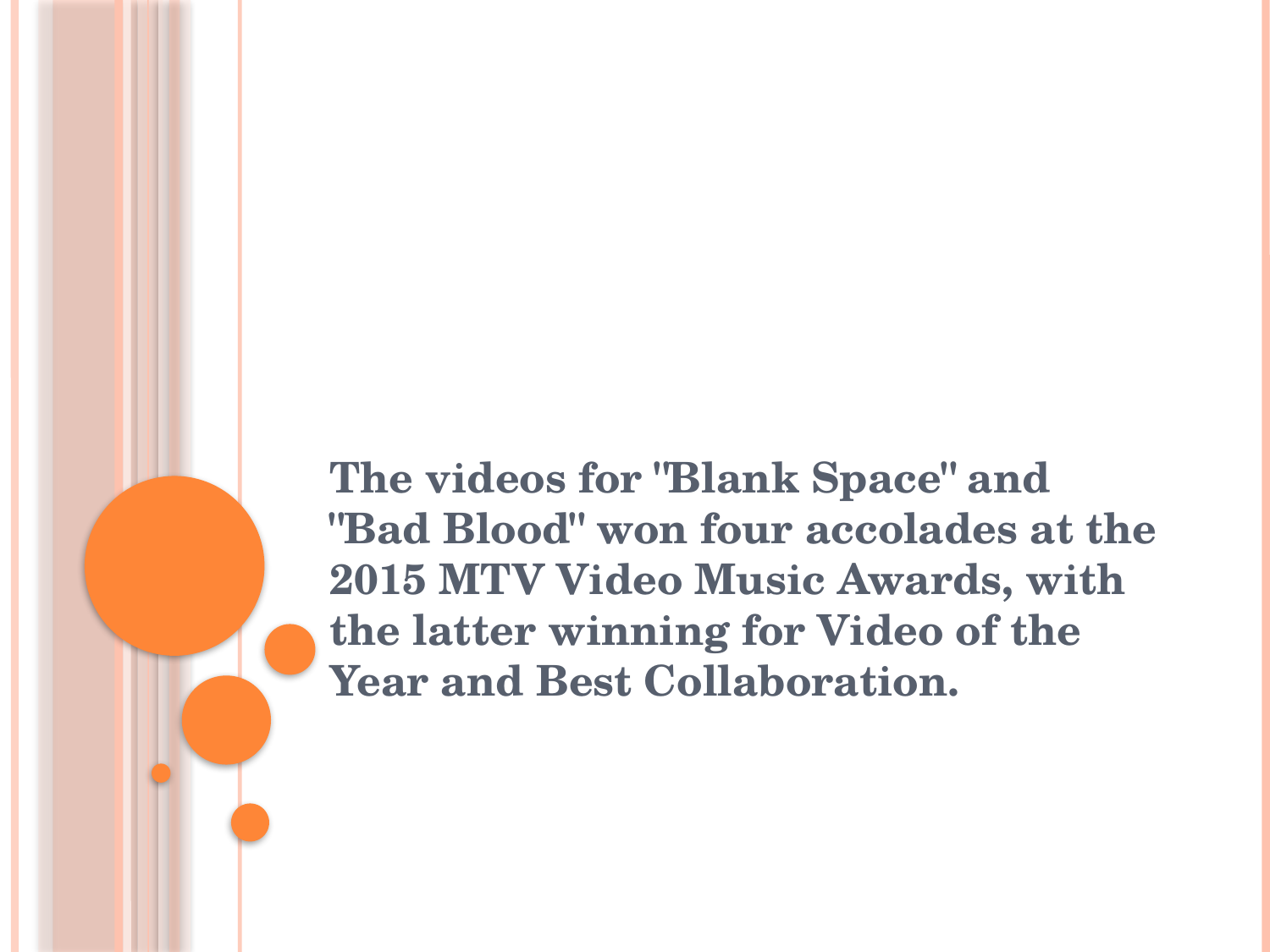

#
The videos for "Blank Space" and "Bad Blood" won four accolades at the 2015 MTV Video Music Awards, with the latter winning for Video of the Year and Best Collaboration.